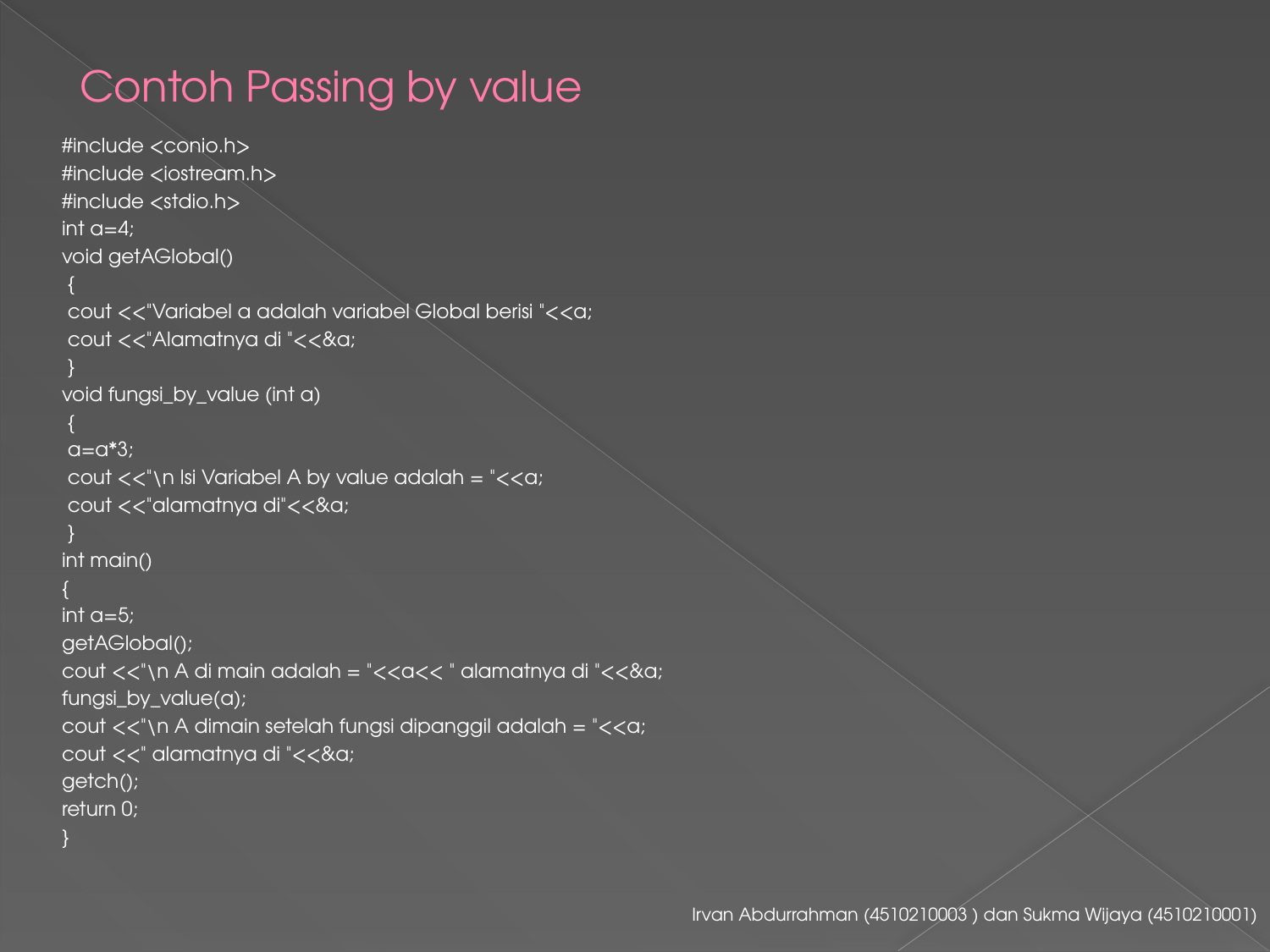

# Contoh Passing by value
#include <conio.h>
#include <iostream.h>
#include <stdio.h>
int a=4;
void getAGlobal()
 {
 cout <<"Variabel a adalah variabel Global berisi "<<a;
 cout <<"Alamatnya di "<<&a;
 }
void fungsi_by_value (int a)
 {
 a=a*3;
 cout <<"\n Isi Variabel A by value adalah = "<<a;
 cout <<"alamatnya di"<<&a;
 }
int main()
{
int a=5;
getAGlobal();
cout <<"\n A di main adalah = "<<a<< " alamatnya di "<<&a;
fungsi_by_value(a);
cout <<"\n A dimain setelah fungsi dipanggil adalah = "<<a;
cout <<" alamatnya di "<<&a;
getch();
return 0;
}

Irvan Abdurrahman (4510210003 ) dan Sukma Wijaya (4510210001)